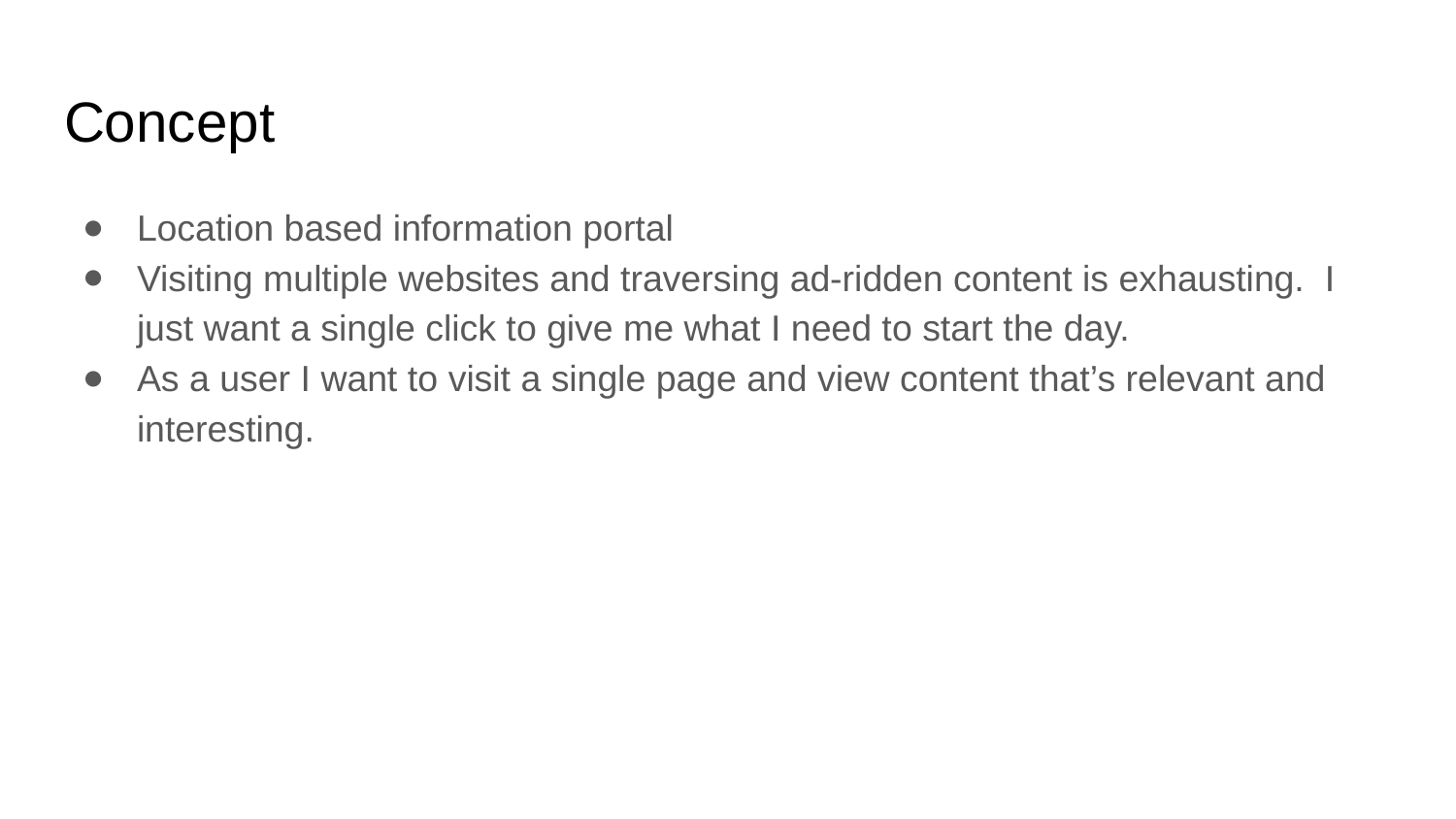

# Concept
Location based information portal
Visiting multiple websites and traversing ad-ridden content is exhausting.  I just want a single click to give me what I need to start the day.
As a user I want to visit a single page and view content that’s relevant and interesting.